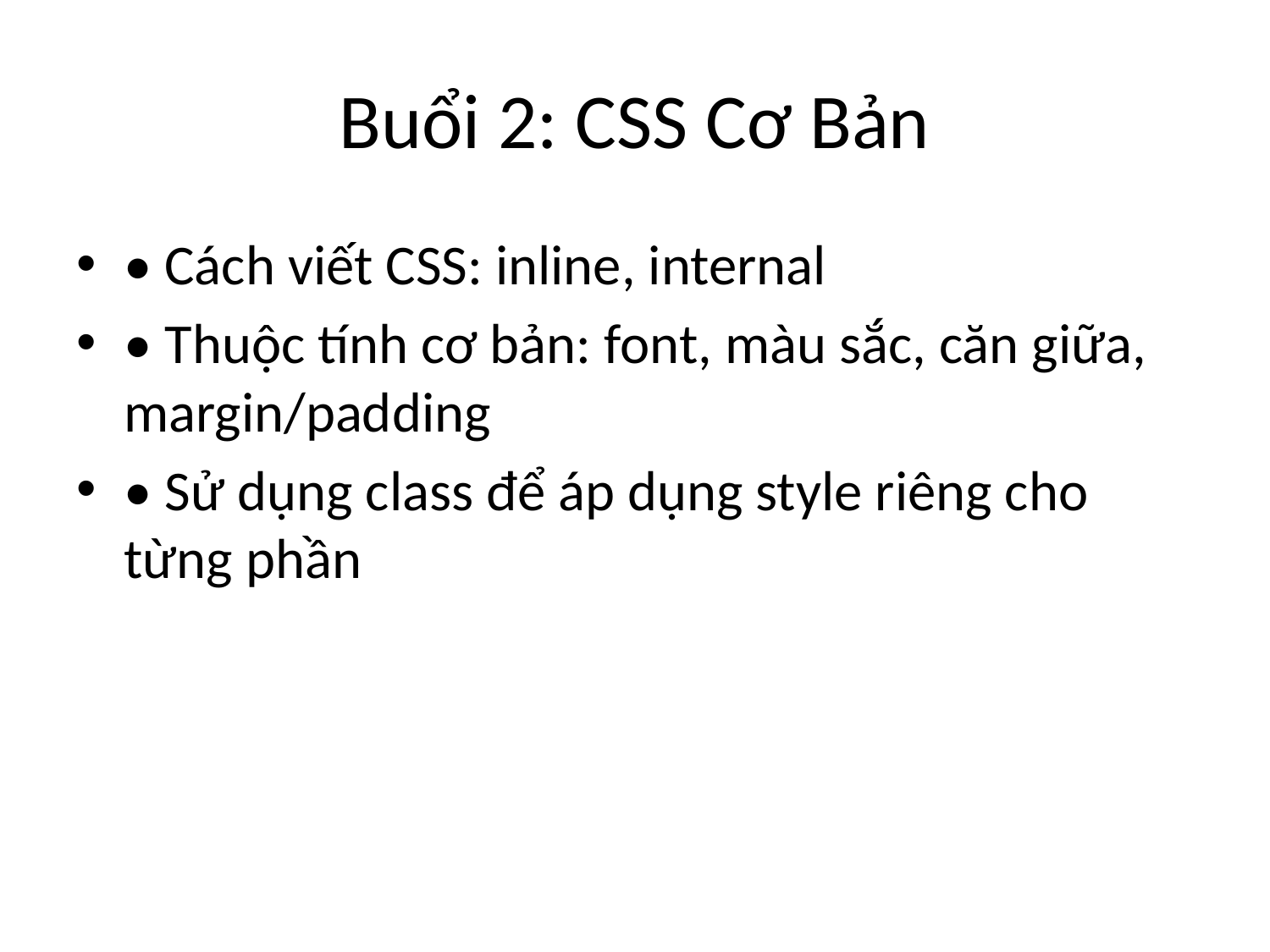

# Buổi 2: CSS Cơ Bản
• Cách viết CSS: inline, internal
• Thuộc tính cơ bản: font, màu sắc, căn giữa, margin/padding
• Sử dụng class để áp dụng style riêng cho từng phần